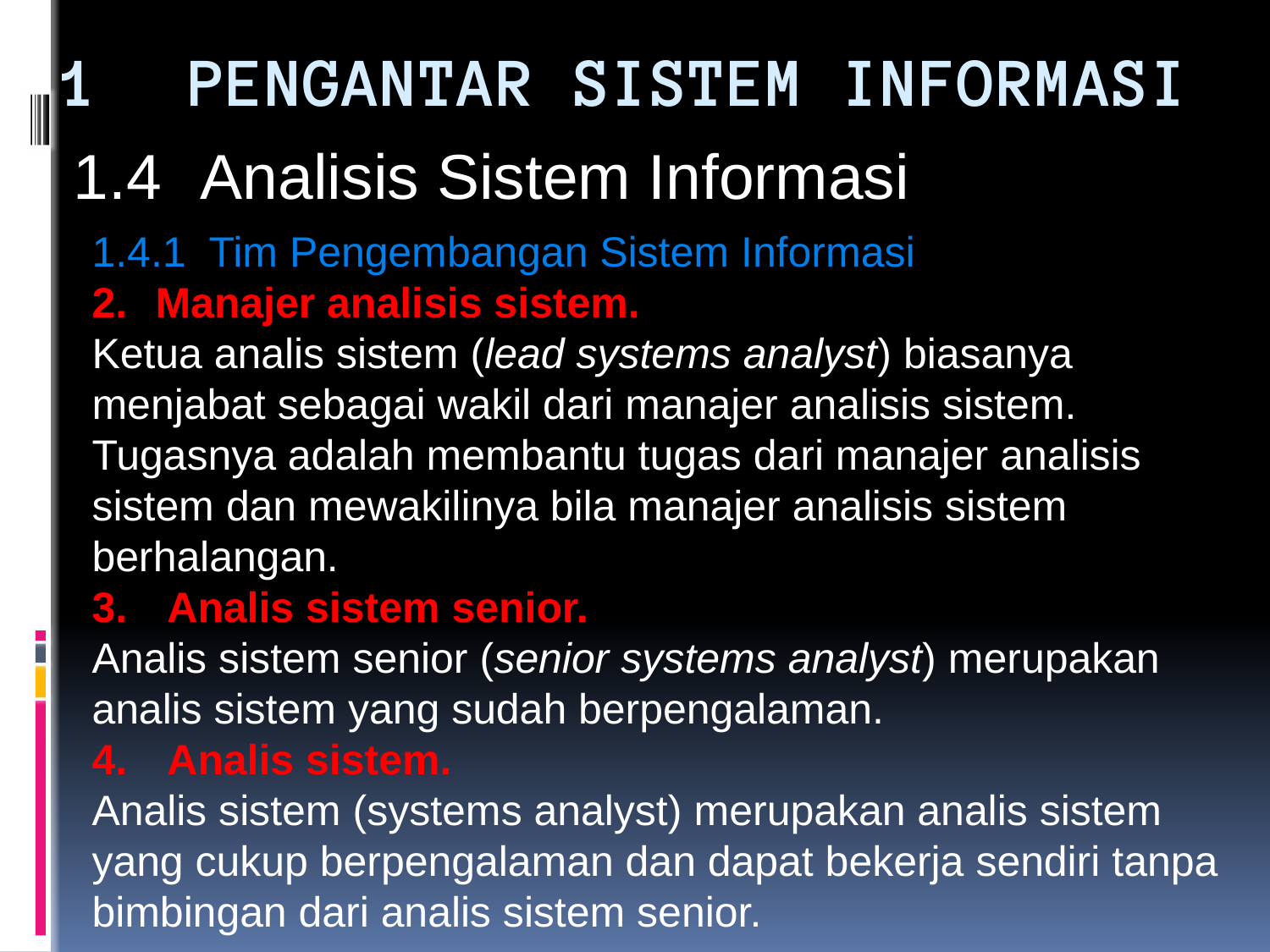

# 1	PENGANTAR SISTEM INFORMASI
1.4	Analisis Sistem Informasi
1.4.1  Tim Pengembangan Sistem Informasi
Manajer analisis sistem.
Ketua analis sistem (lead systems analyst) biasanya menjabat sebagai wakil dari manajer analisis sistem. Tugasnya adalah membantu tugas dari manajer analisis sistem dan mewakilinya bila manajer analisis sistem berhalangan.
 Analis sistem senior.
Analis sistem senior (senior systems analyst) merupakan analis sistem yang sudah berpengalaman.
 Analis sistem.
Analis sistem (systems analyst) merupakan analis sistem yang cukup berpengalaman dan dapat bekerja sendiri tanpa bimbingan dari analis sistem senior.